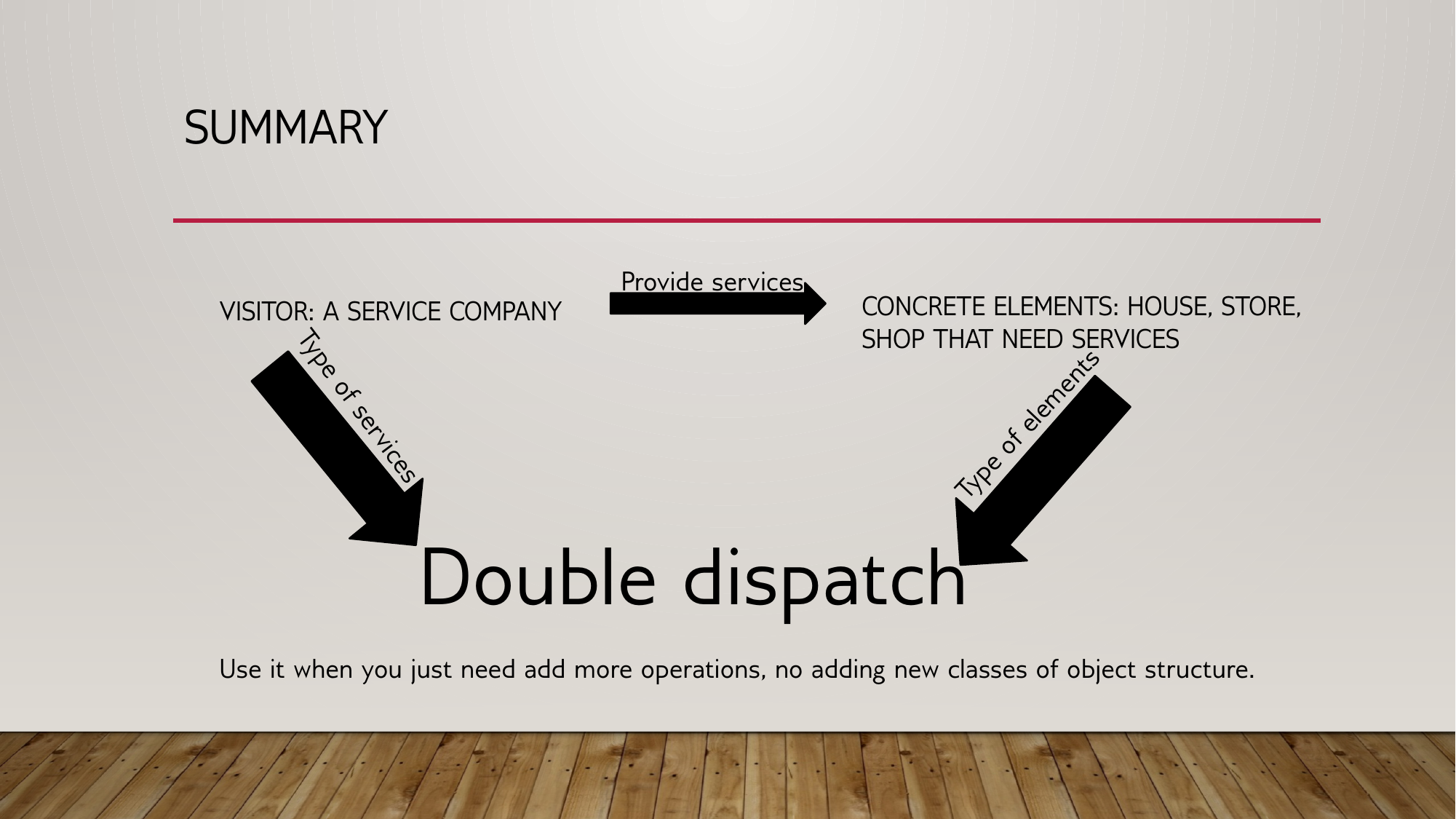

# Summary
Provide services

CONCRETE ELEMENTS: HOUSE, STORE, SHOP THAT NEED SERVICES
VISITOR: A SERVICE COMPANY
Type of elements

Type of services

Double dispatch
Use it when you just need add more operations, no adding new classes of object structure.